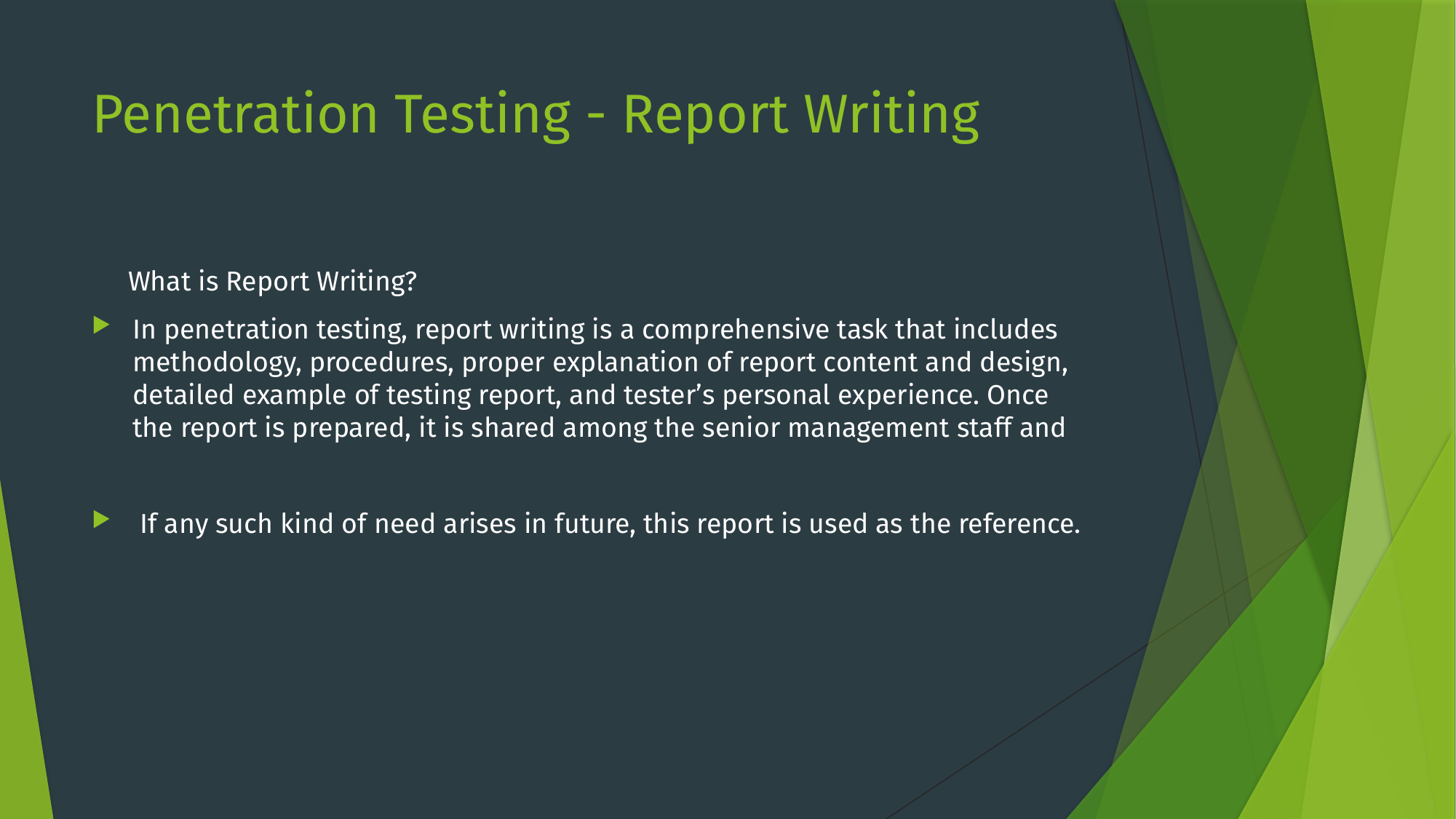

# Penetration Testing - Report Writing
     What is Report Writing?
In penetration testing, report writing is a comprehensive task that includes methodology, procedures, proper explanation of report content and design, detailed example of testing report, and tester’s personal experience. Once the report is prepared, it is shared among the senior management staff and

 If any such kind of need arises in future, this report is used as the reference.